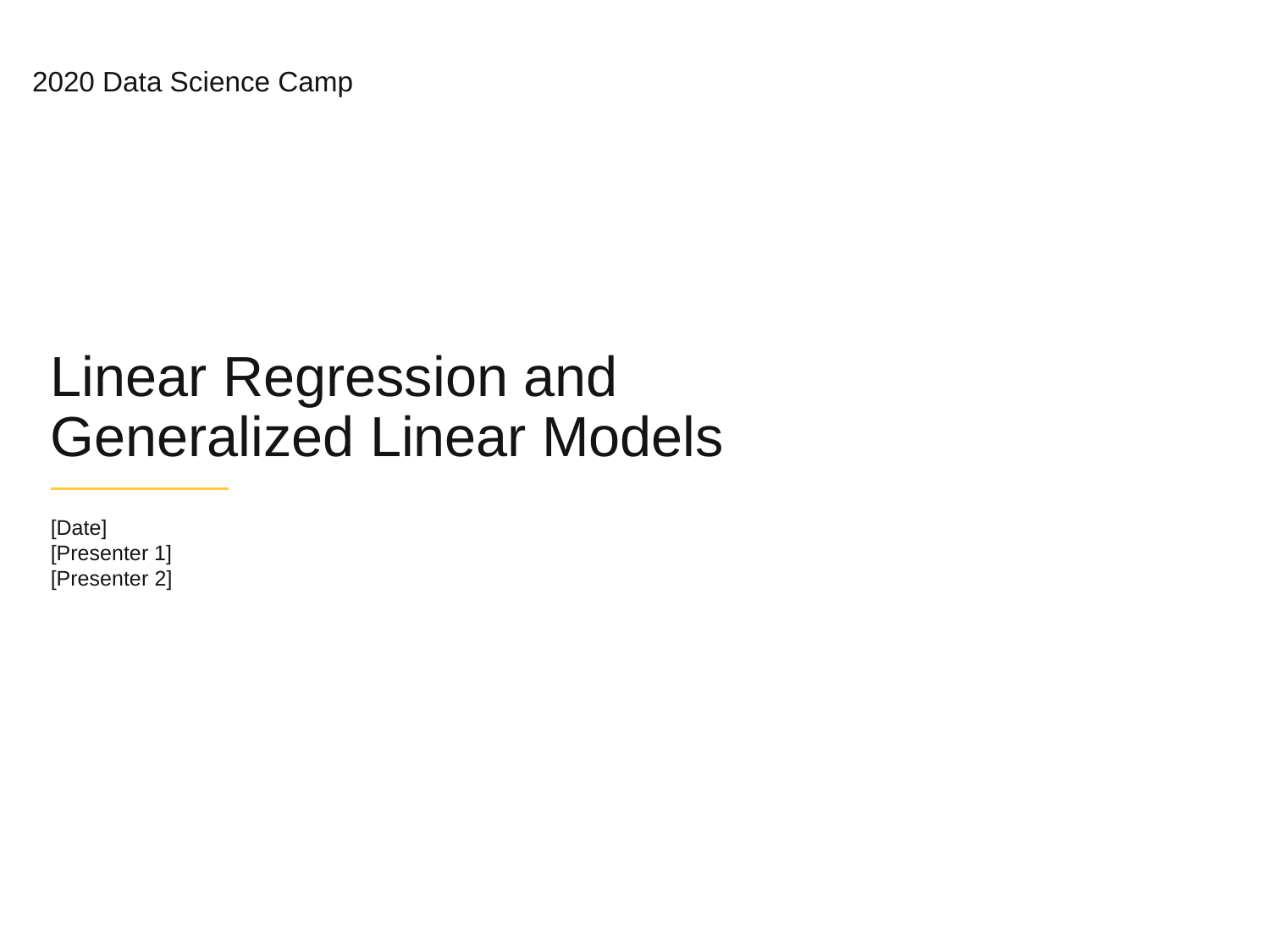

# Linear Regression and Generalized Linear Models
[Date]
[Presenter 1]
[Presenter 2]